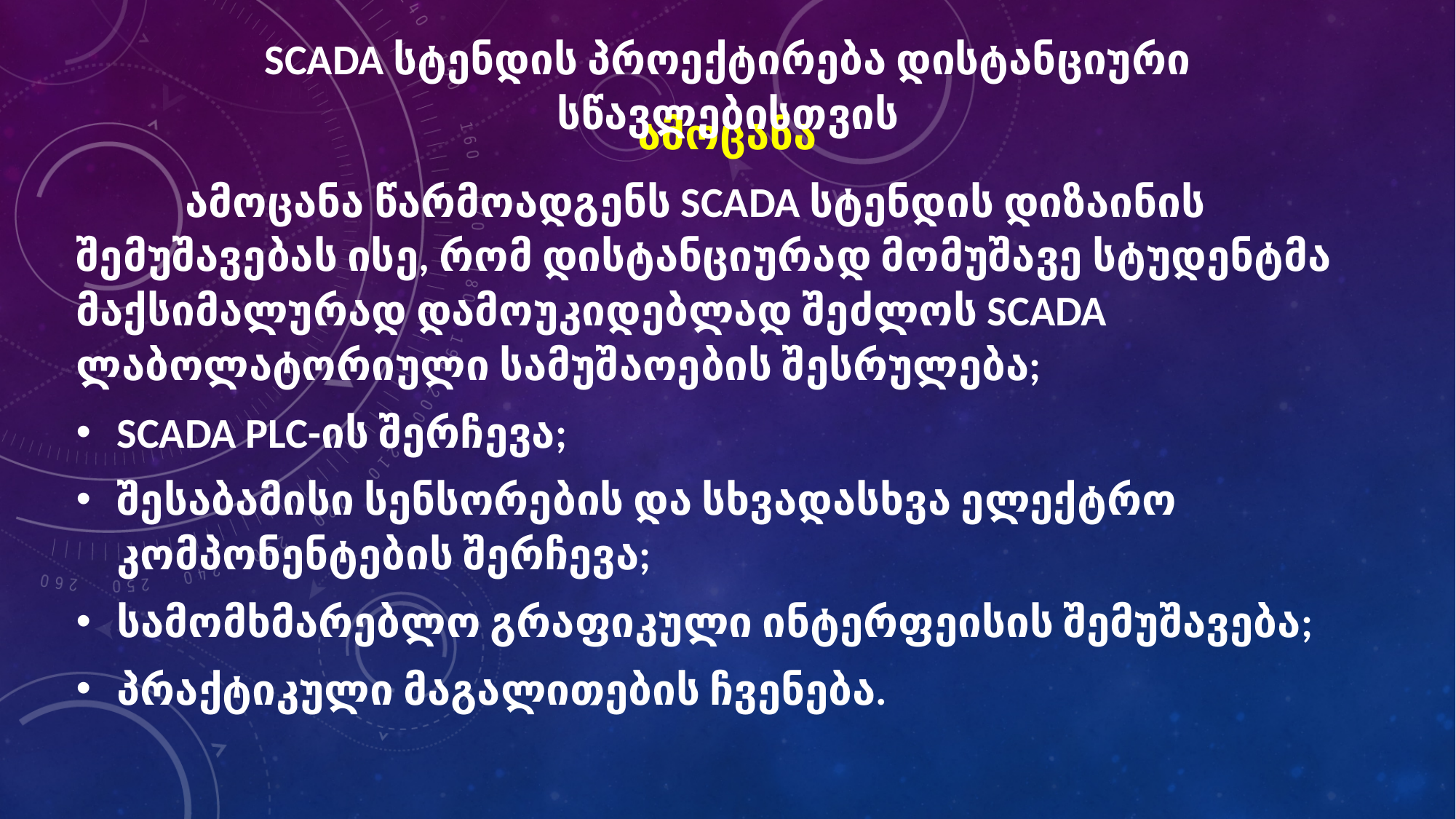

SCADA სტენდის პროექტირება დისტანციური სწავლებისთვის
ამოცანა
	ამოცანა წარმოადგენს SCADA სტენდის დიზაინის შემუშავებას ისე, რომ დისტანციურად მომუშავე სტუდენტმა მაქსიმალურად დამოუკიდებლად შეძლოს SCADA ლაბოლატორიული სამუშაოების შესრულება;
SCADA PLC-ის შერჩევა;
შესაბამისი სენსორების და სხვადასხვა ელექტრო კომპონენტების შერჩევა;
სამომხმარებლო გრაფიკული ინტერფეისის შემუშავება;
პრაქტიკული მაგალითების ჩვენება.